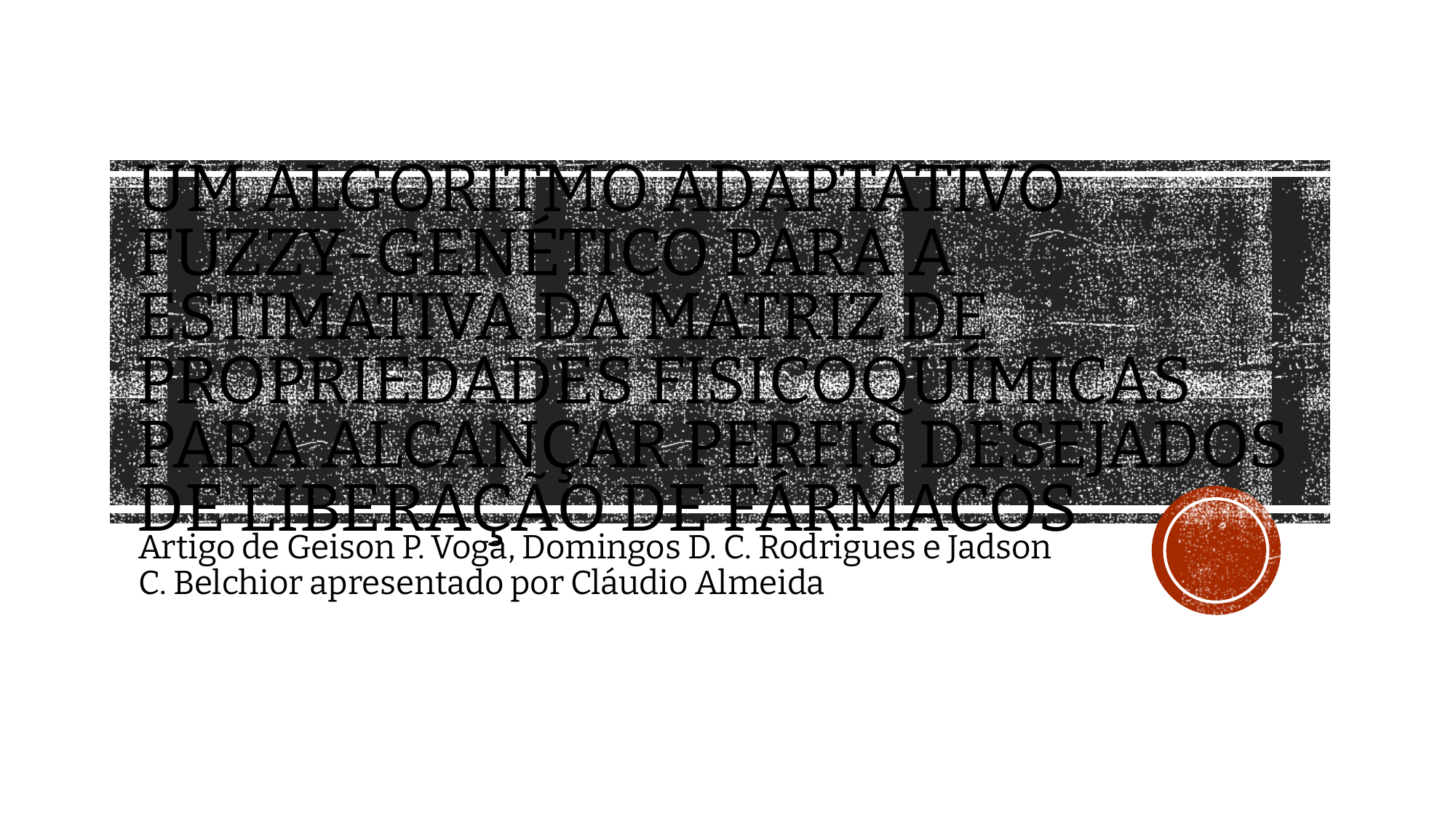

# Um Algoritmo Adaptativo Fuzzy-Genético para a estimativa da matriz de propriedades fisicoquímicas para alcançar perfis desejados de liberação de fármacos
Artigo de Geison P. Voga, Domingos D. C. Rodrigues e Jadson C. Belchior apresentado por Cláudio Almeida